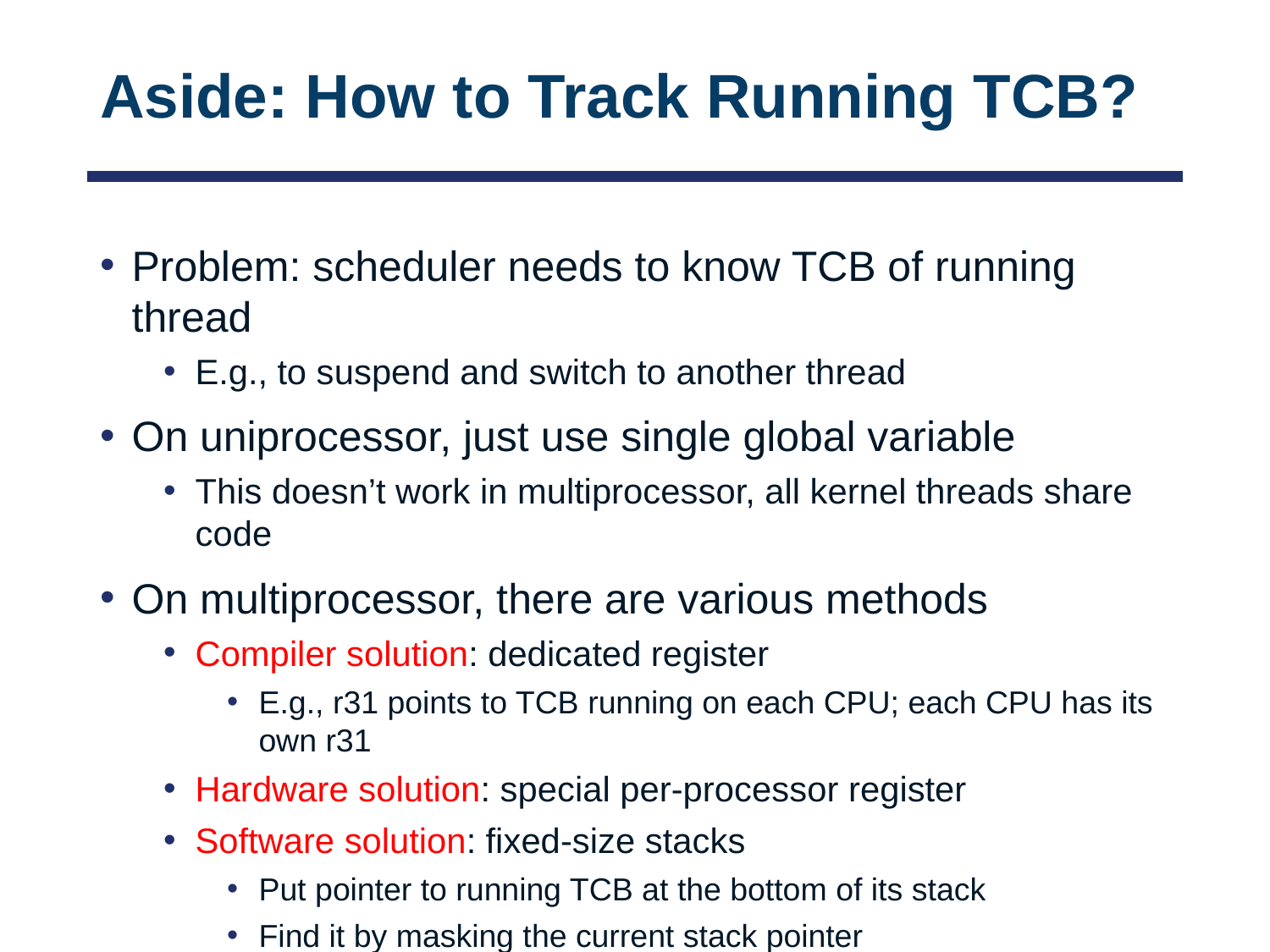

# Aside: How to Track Running TCB?
Problem: scheduler needs to know TCB of running thread
E.g., to suspend and switch to another thread
On uniprocessor, just use single global variable
This doesn’t work in multiprocessor, all kernel threads share code
On multiprocessor, there are various methods
Compiler solution: dedicated register
E.g., r31 points to TCB running on each CPU; each CPU has its own r31
Hardware solution: special per-processor register
Software solution: fixed-size stacks
Put pointer to running TCB at the bottom of its stack
Find it by masking the current stack pointer